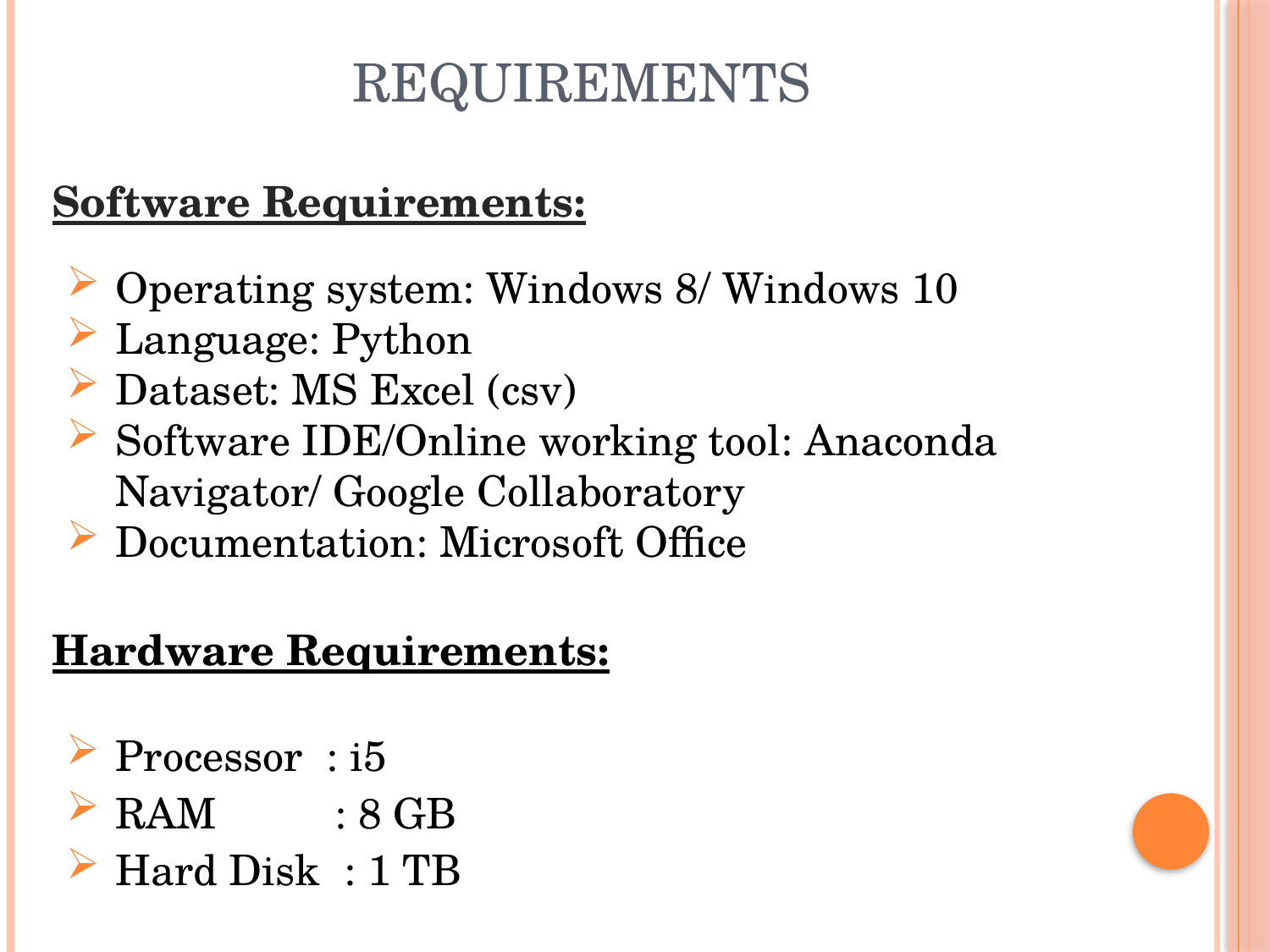

# Requirements
Software Requirements:

Operating system: Windows 8/ Windows 10
Language: Python
Dataset: MS Excel (csv)
Software IDE/Online working tool: Anaconda Navigator/ Google Collaboratory
Documentation: Microsoft Office

Hardware Requirements:

Processor  : i5
RAM          : 8 GB
Hard Disk  : 1 TB